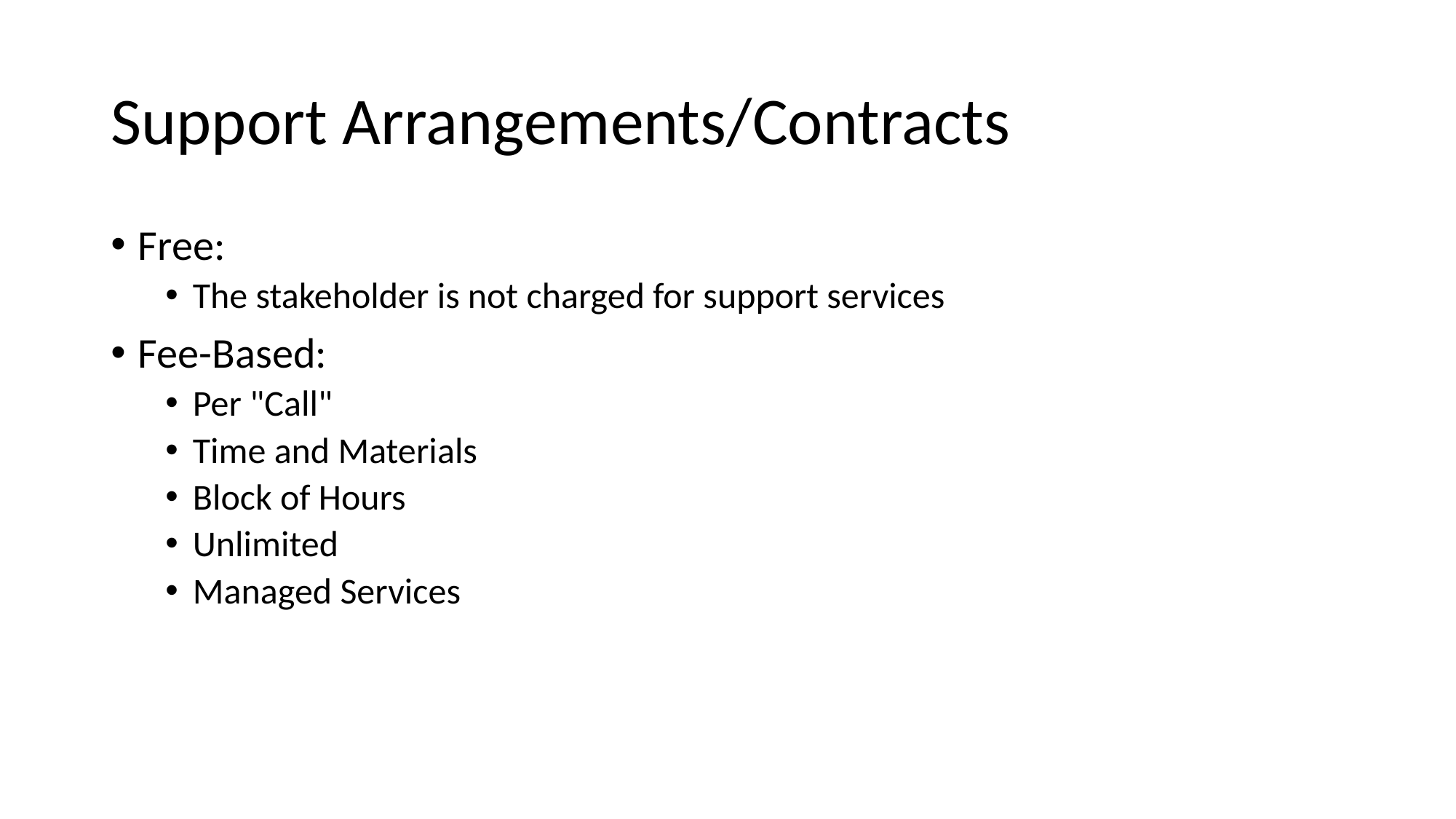

# Support Arrangements/Contracts
Free:
The stakeholder is not charged for support services
Fee-Based:
Per "Call"
Time and Materials
Block of Hours
Unlimited
Managed Services